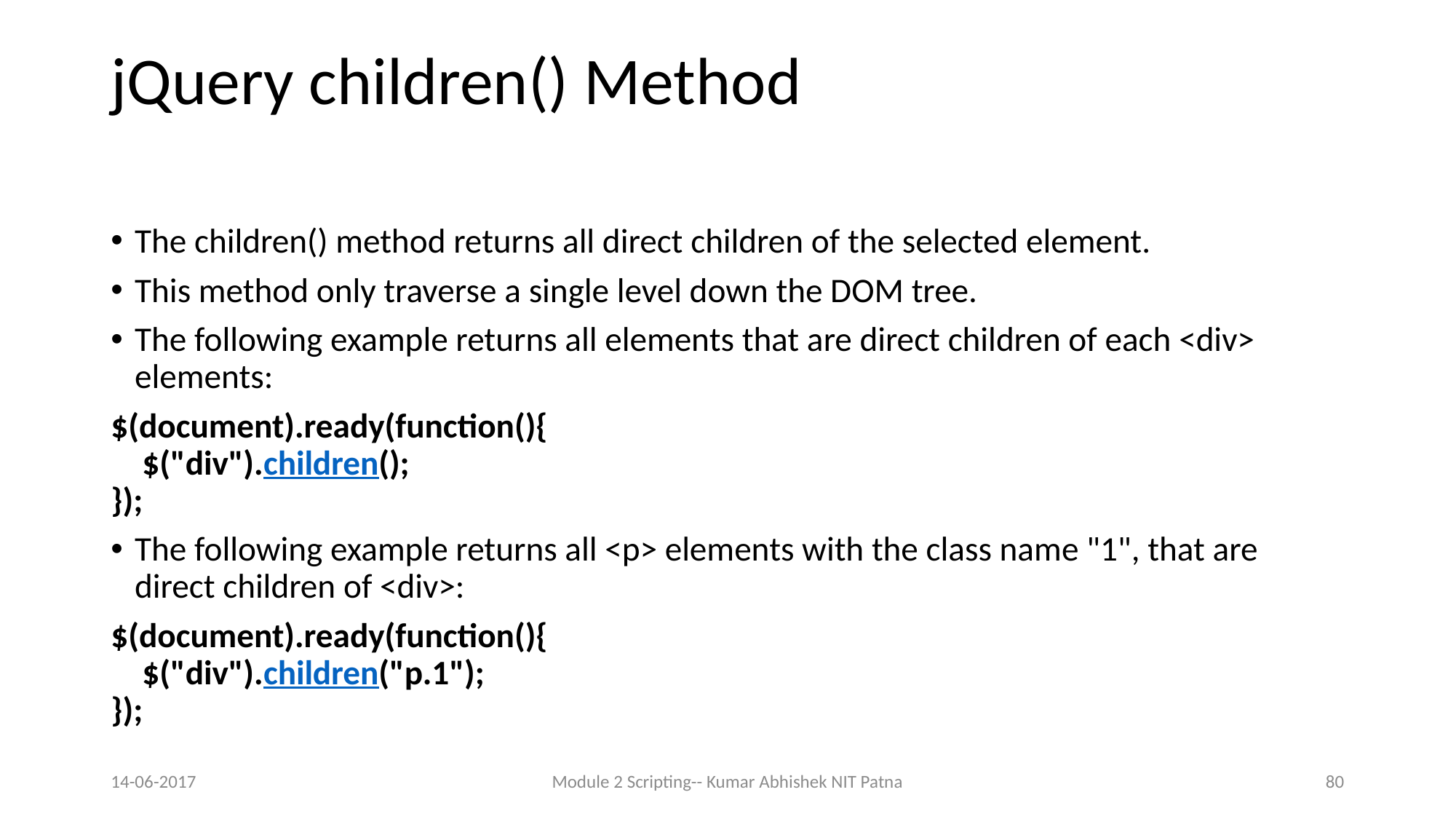

# jQuery children() Method
The children() method returns all direct children of the selected element.
This method only traverse a single level down the DOM tree.
The following example returns all elements that are direct children of each <div> elements:
$(document).ready(function(){
    $("div").children();
});
The following example returns all <p> elements with the class name "1", that are direct children of <div>:
$(document).ready(function(){
    $("div").children("p.1");
});

14-06-2017
Module 2 Scripting-- Kumar Abhishek NIT Patna
80